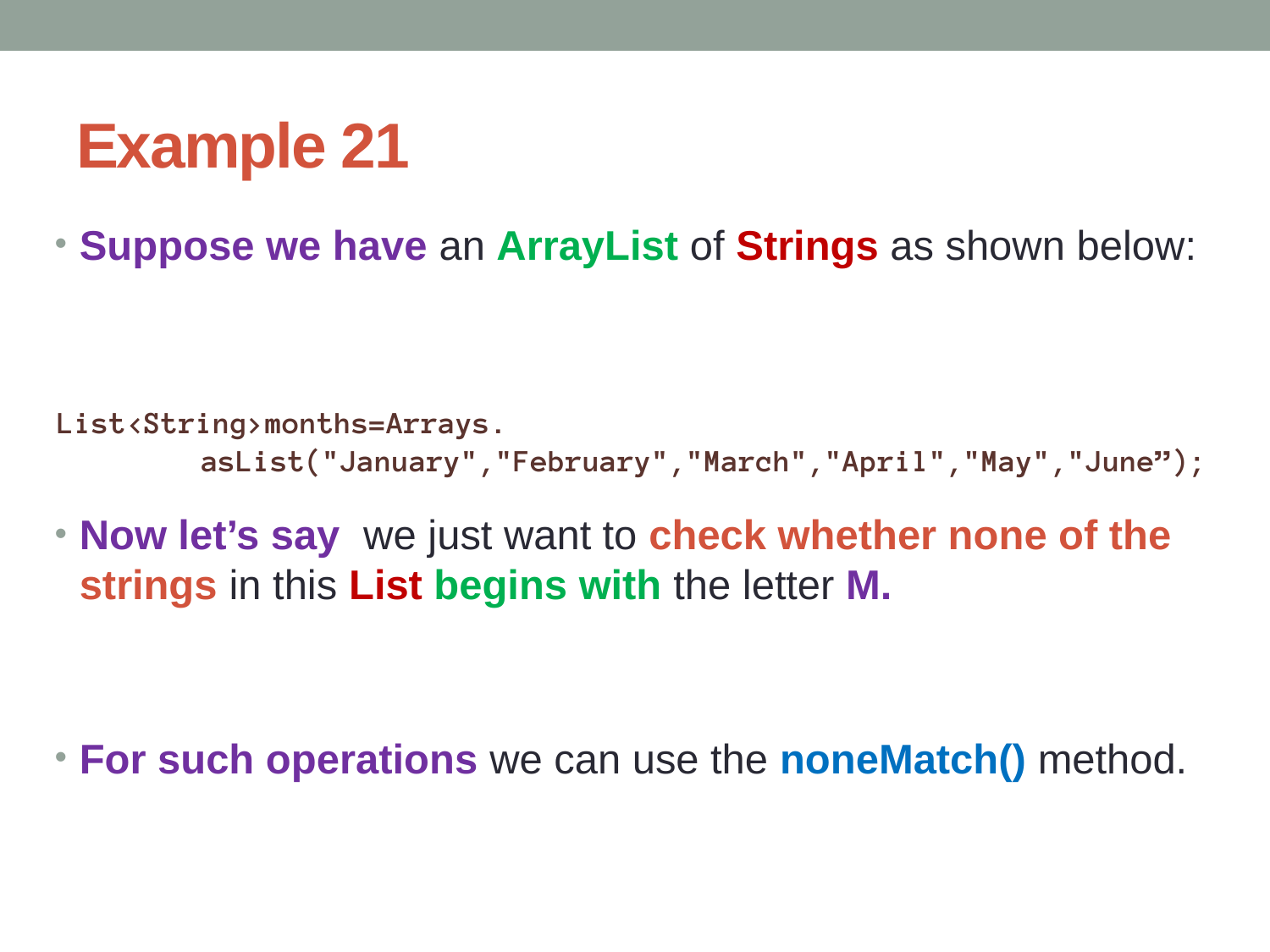

# Example 21
Suppose we have an ArrayList of Strings as shown below:

Now let’s say  we just want to check whether none of the strings in this List begins with the letter M.

For such operations we can use the noneMatch() method.

 List<String>months=Arrays.
	  asList("January","February","March","April","May","June”);